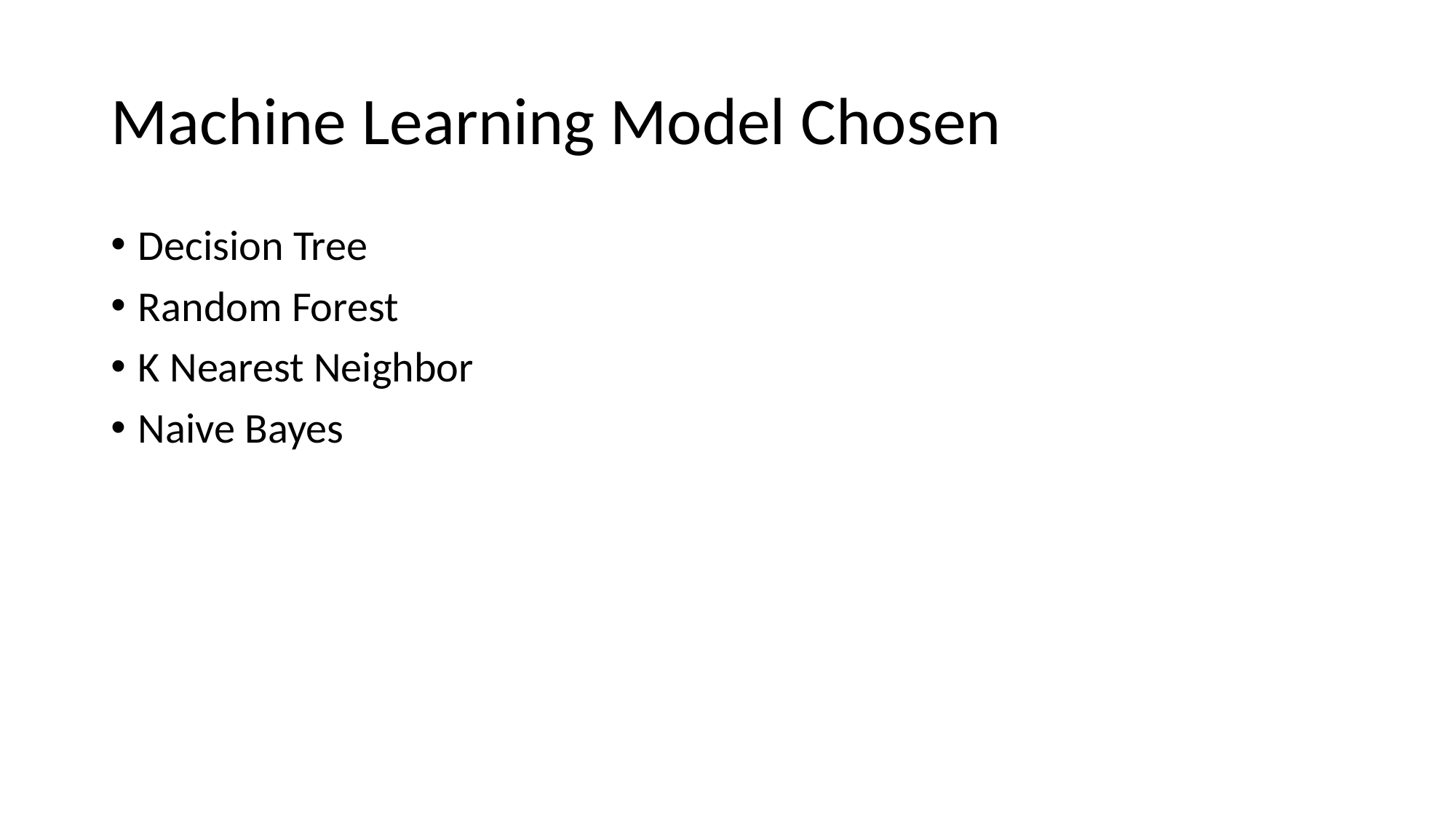

# Machine Learning Model Chosen
Decision Tree
Random Forest
K Nearest Neighbor
Naive Bayes